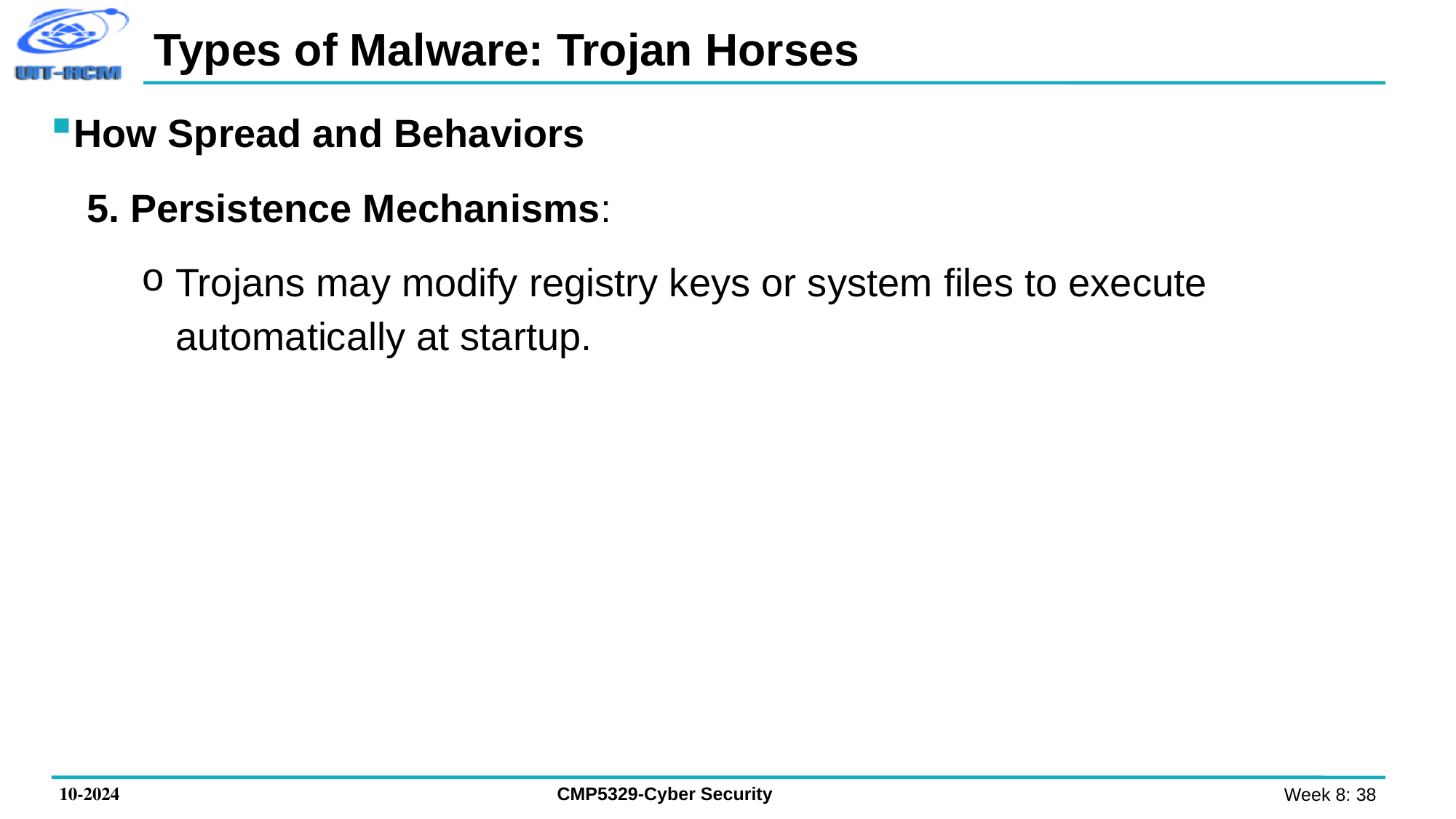

# Types of Malware: Trojan Horses
How Spread and Behaviors
5. Persistence Mechanisms:
Trojans may modify registry keys or system files to execute automatically at startup.